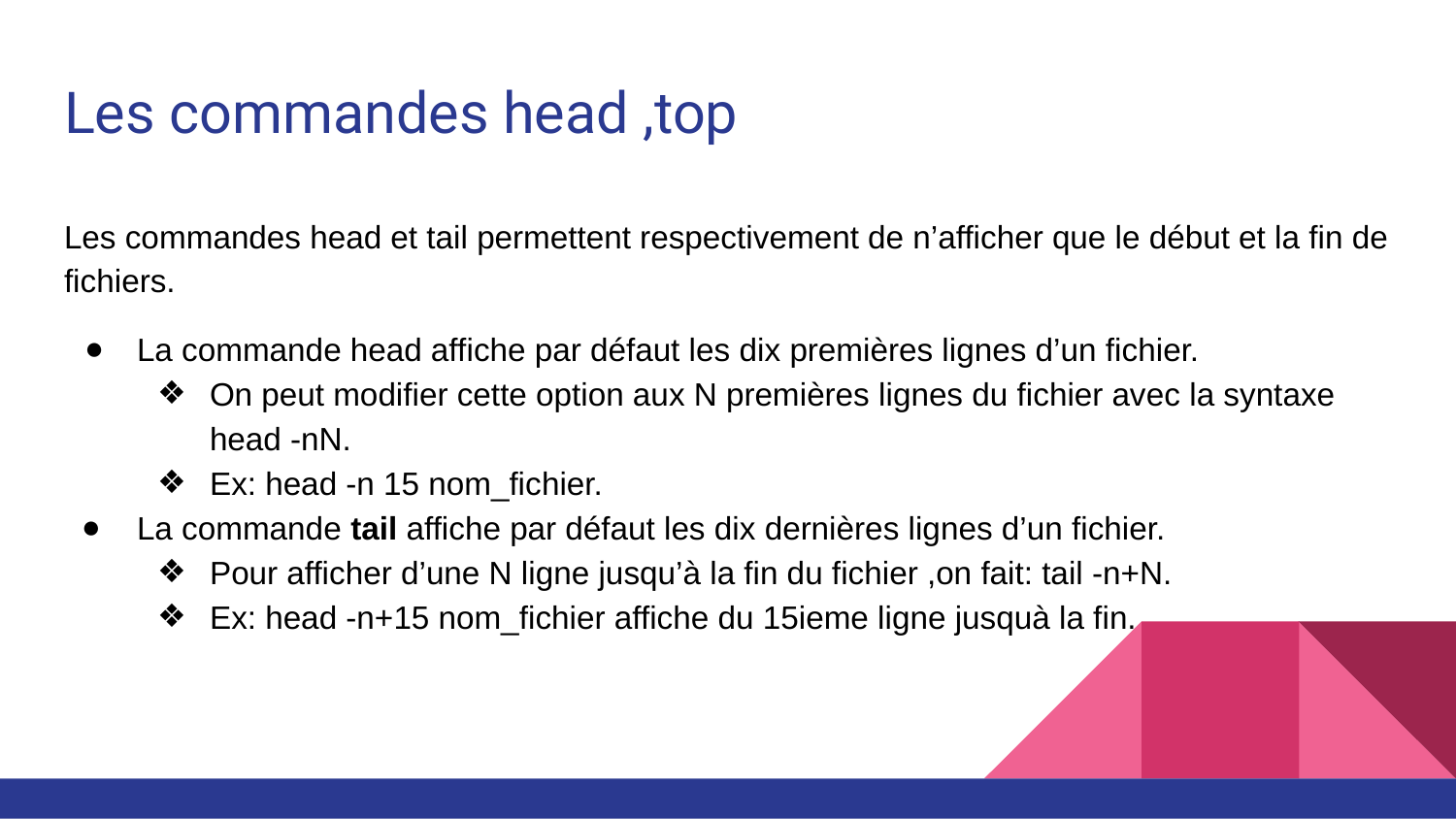

# Les commandes head ,top
Les commandes head et tail permettent respectivement de n’afficher que le début et la fin de fichiers.
La commande head affiche par défaut les dix premières lignes d’un fichier.
On peut modifier cette option aux N premières lignes du fichier avec la syntaxe head -nN.
Ex: head -n 15 nom_fichier.
La commande tail affiche par défaut les dix dernières lignes d’un fichier.
Pour afficher d’une N ligne jusqu’à la fin du fichier ,on fait: tail -n+N.
Ex: head -n+15 nom_fichier affiche du 15ieme ligne jusquà la fin.